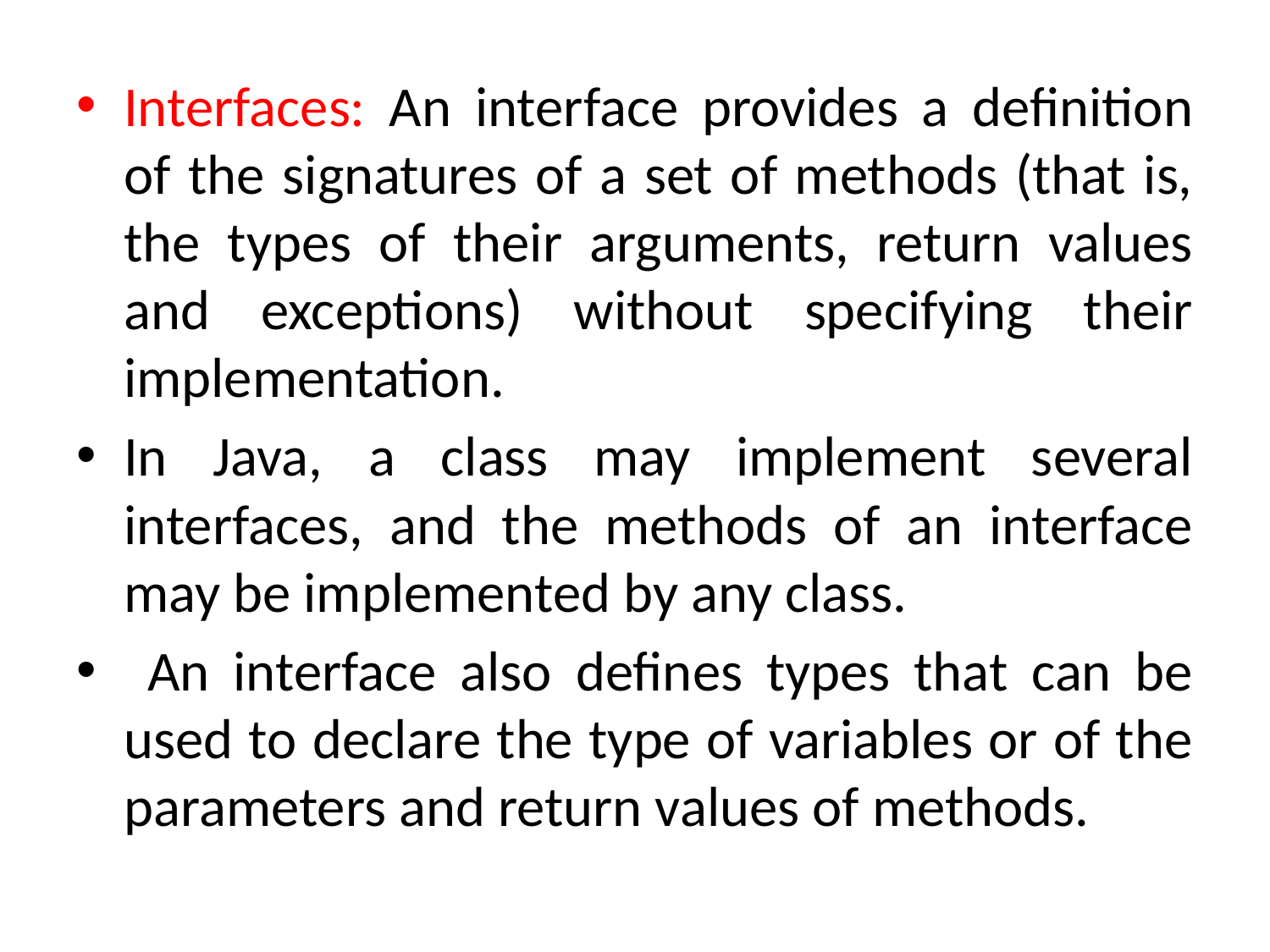

Interfaces: An interface provides a definition of the signatures of a set of methods (that is, the types of their arguments, return values and exceptions) without specifying their implementation.
In Java, a class may implement several interfaces, and the methods of an interface may be implemented by any class.
 An interface also defines types that can be used to declare the type of variables or of the parameters and return values of methods.